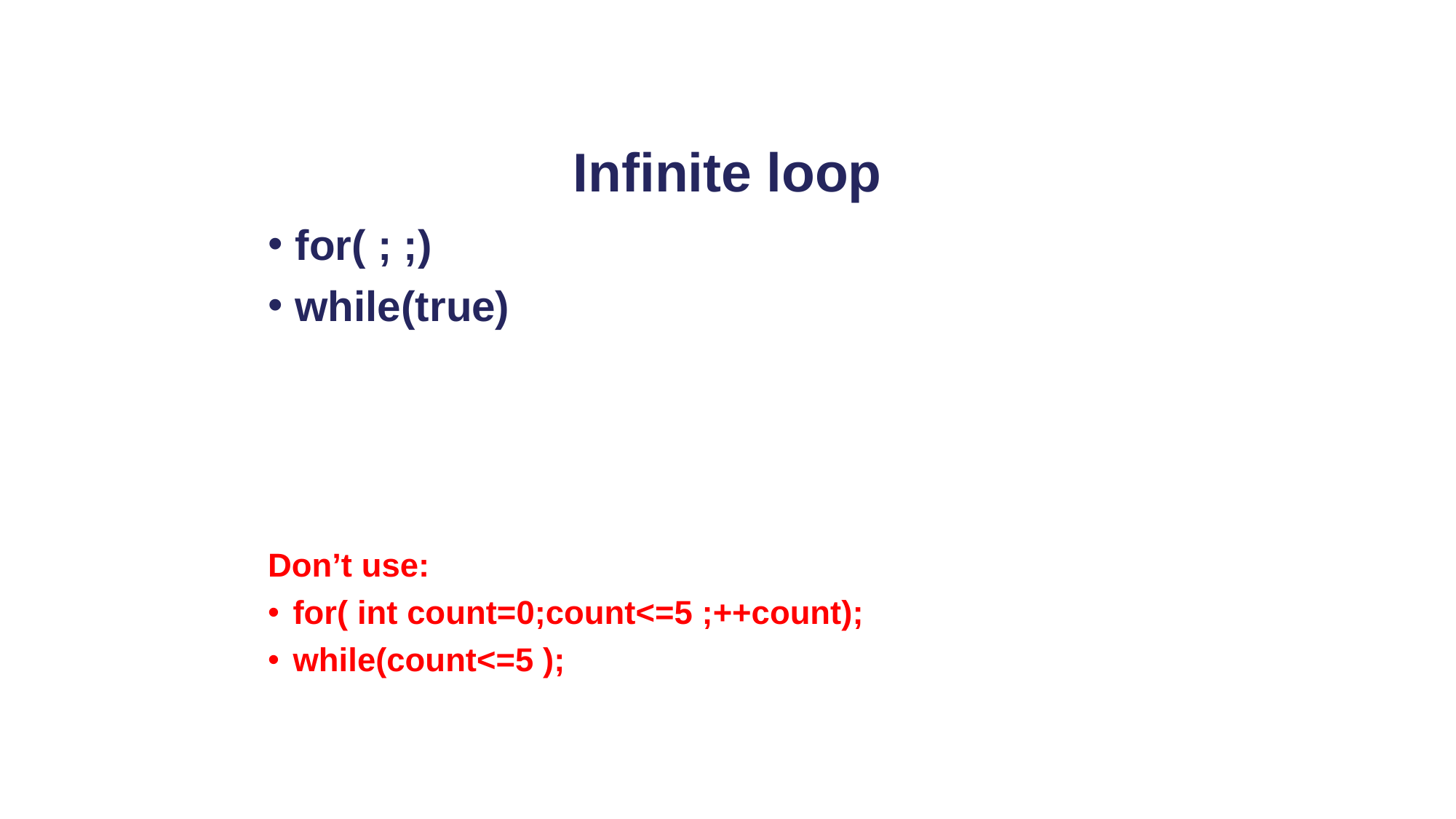

# Infinite loop
for( ; ;)
while(true)
Don’t use:
for( int count=0;count<=5 ;++count);
while(count<=5 );